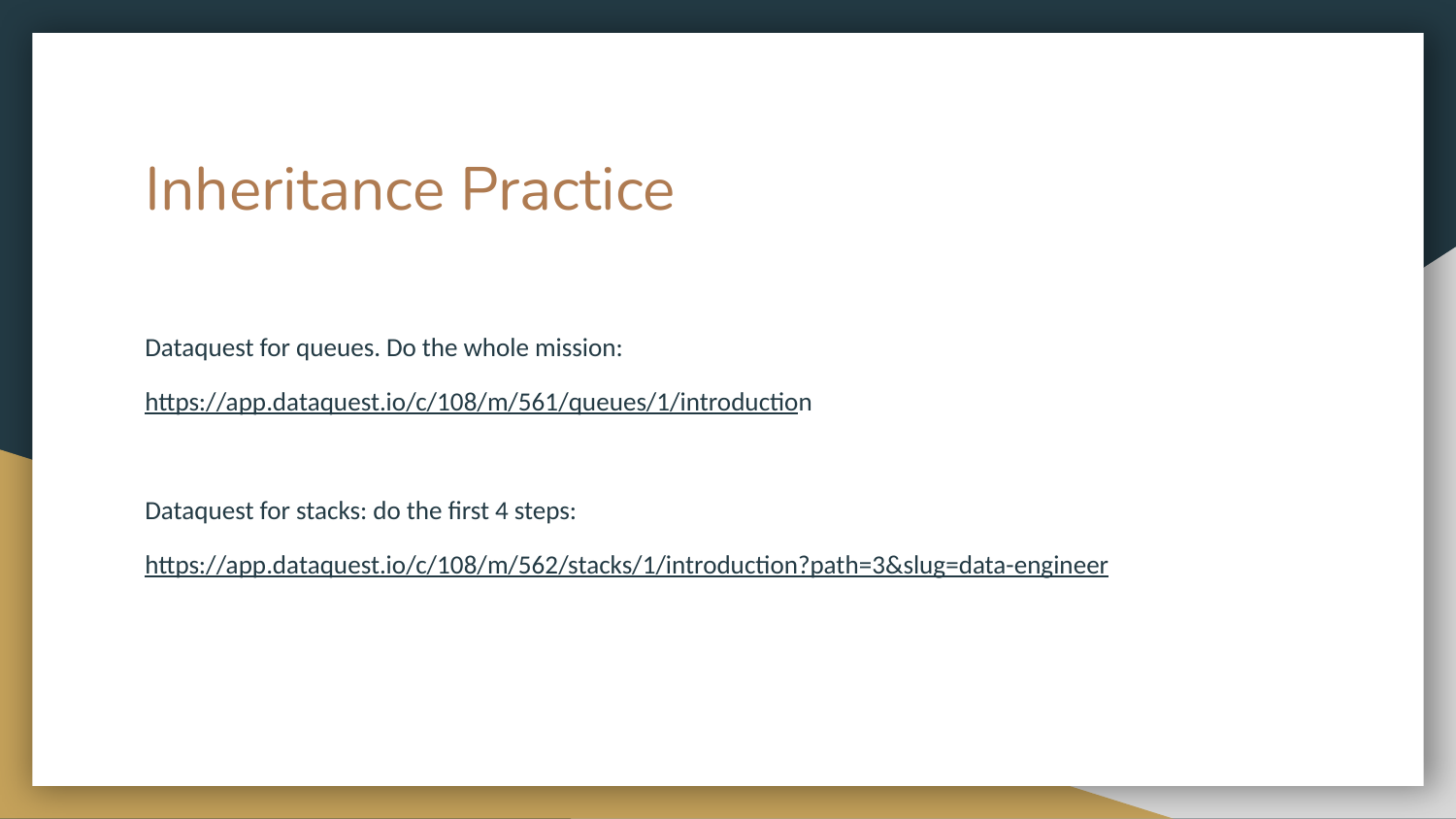

# Inheritance Practice
Dataquest for queues. Do the whole mission:
https://app.dataquest.io/c/108/m/561/queues/1/introduction

Dataquest for stacks: do the first 4 steps:
https://app.dataquest.io/c/108/m/562/stacks/1/introduction?path=3&slug=data-engineer